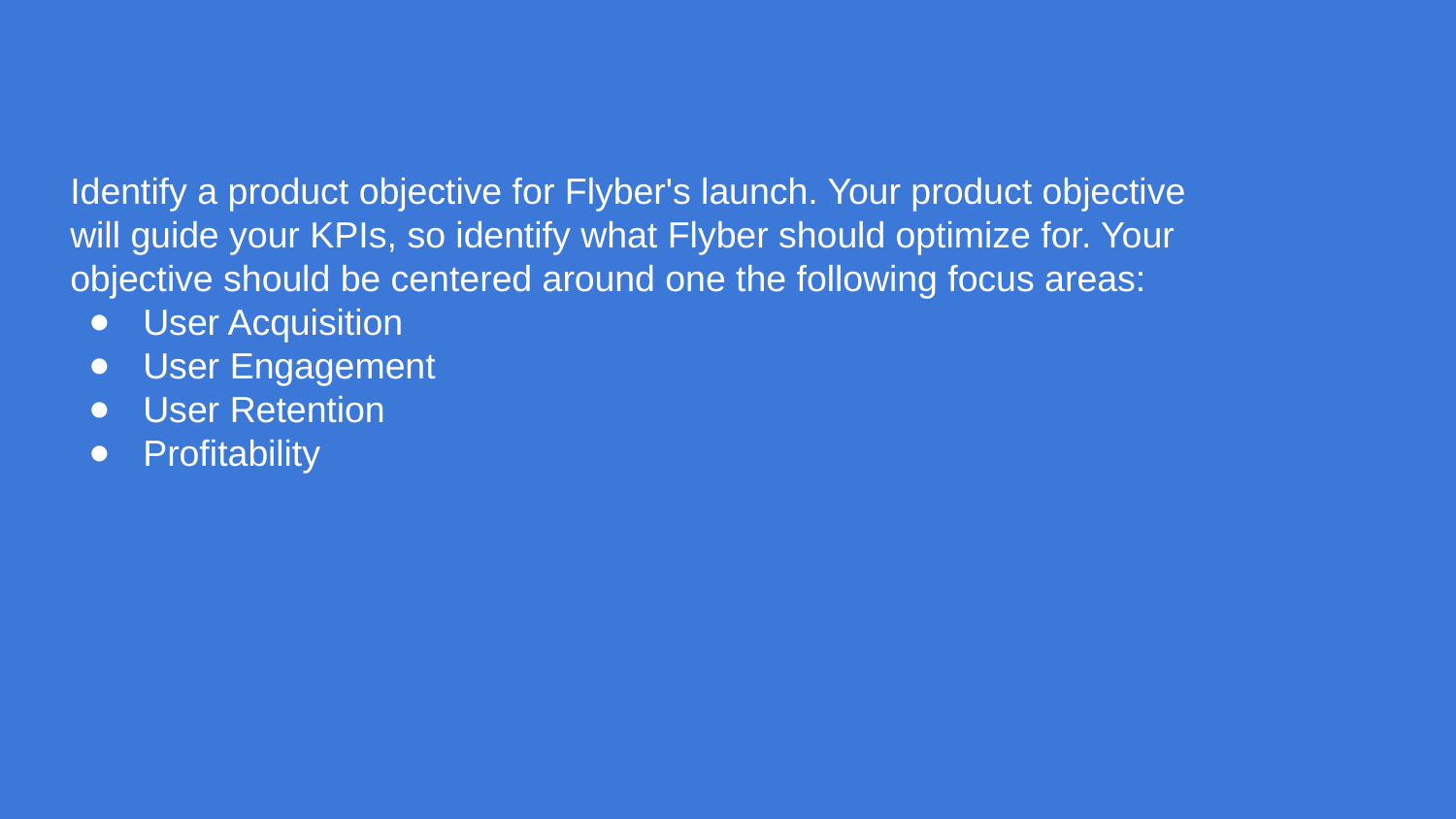

# Identify a product objective for Flyber's launch. Your product objective will guide your KPIs, so identify what Flyber should optimize for. Your objective should be centered around one the following focus areas:
User Acquisition
User Engagement
User Retention
Profitability